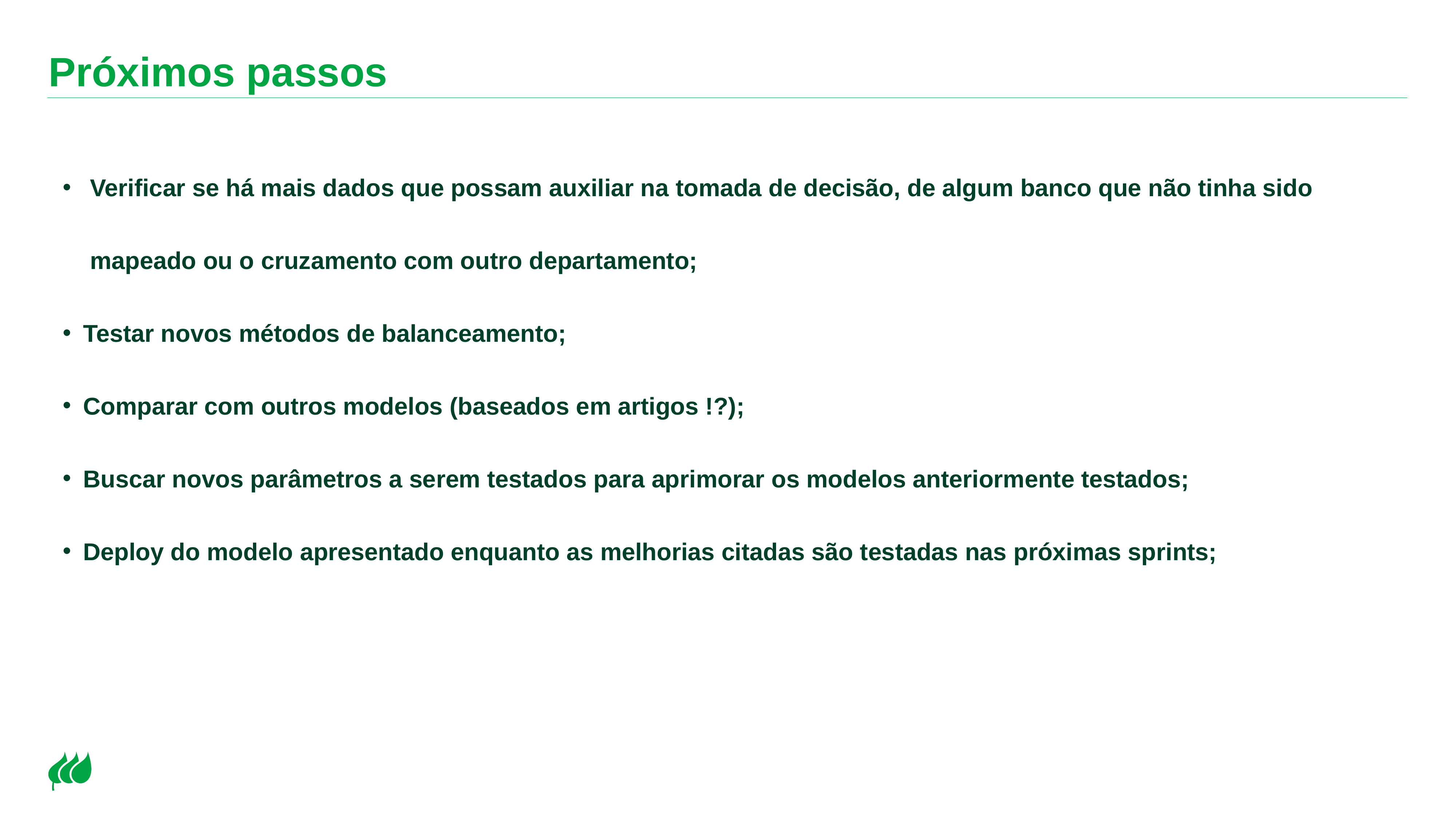

Próximos passos
Verificar se há mais dados que possam auxiliar na tomada de decisão, de algum banco que não tinha sido mapeado ou o cruzamento com outro departamento;
Testar novos métodos de balanceamento;
Comparar com outros modelos (baseados em artigos !?);
Buscar novos parâmetros a serem testados para aprimorar os modelos anteriormente testados;
Deploy do modelo apresentado enquanto as melhorias citadas são testadas nas próximas sprints;